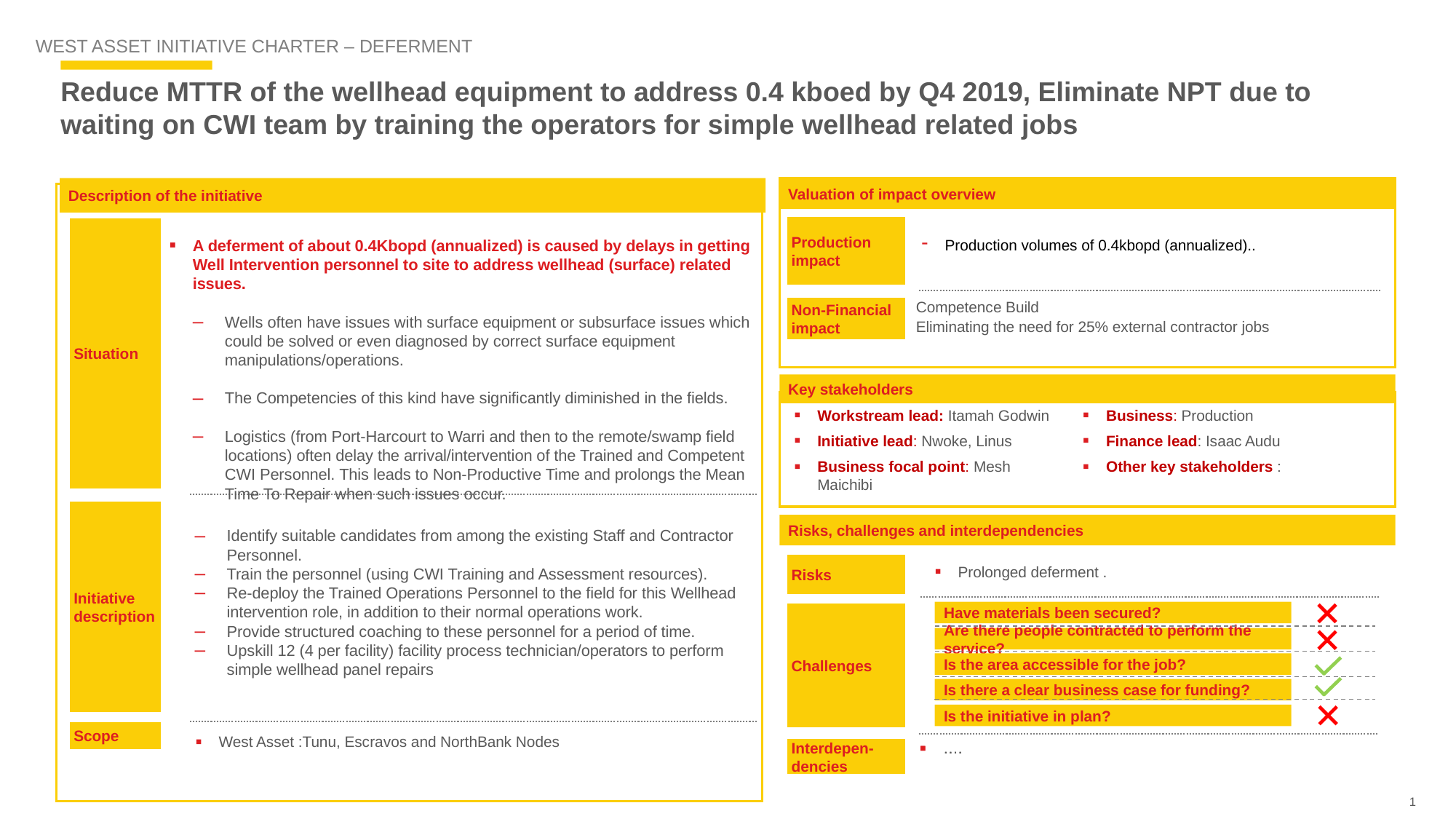

WEST ASSET INITIATIVE CHARTER – DEFERMENT
# Reduce MTTR of the wellhead equipment to address 0.4 kboed by Q4 2019, Eliminate NPT due to waiting on CWI team by training the operators for simple wellhead related jobs
Description of the initiative

Valuation of impact overview

Production impact
Situation
A deferment of about 0.4Kbopd (annualized) is caused by delays in getting Well Intervention personnel to site to address wellhead (surface) related issues.

Wells often have issues with surface equipment or subsurface issues which could be solved or even diagnosed by correct surface equipment manipulations/operations.

The Competencies of this kind have significantly diminished in the fields.

Logistics (from Port-Harcourt to Warri and then to the remote/swamp field locations) often delay the arrival/intervention of the Trained and Competent CWI Personnel. This leads to Non-Productive Time and prolongs the Mean Time To Repair when such issues occur.
Production volumes of 0.4kbopd (annualized)..
Non-Financial impact
Competence Build
Eliminating the need for 25% external contractor jobs

Key stakeholders

Workstream lead: Itamah Godwin
Initiative lead: Nwoke, Linus
Business focal point: Mesh Maichibi

Business: Production
Finance lead: Isaac Audu
Other key stakeholders :
Initiative description

Identify suitable candidates from among the existing Staff and Contractor Personnel.
Train the personnel (using CWI Training and Assessment resources).
Re-deploy the Trained Operations Personnel to the field for this Wellhead intervention role, in addition to their normal operations work.
Provide structured coaching to these personnel for a period of time.
Upskill 12 (4 per facility) facility process technician/operators to perform simple wellhead panel repairs

Risks, challenges and interdependencies
Risks
Risks
Prolonged deferment .

Have materials been secured?
Challenges
Are there people contracted to perform the service?
Is the area accessible for the job?

Is there a clear business case for funding?
Is the initiative in plan?
Interdepen-dencies
….
Challenges

Scope
West Asset :Tunu, Escravos and NorthBank Nodes
Interdepen-dencies
….